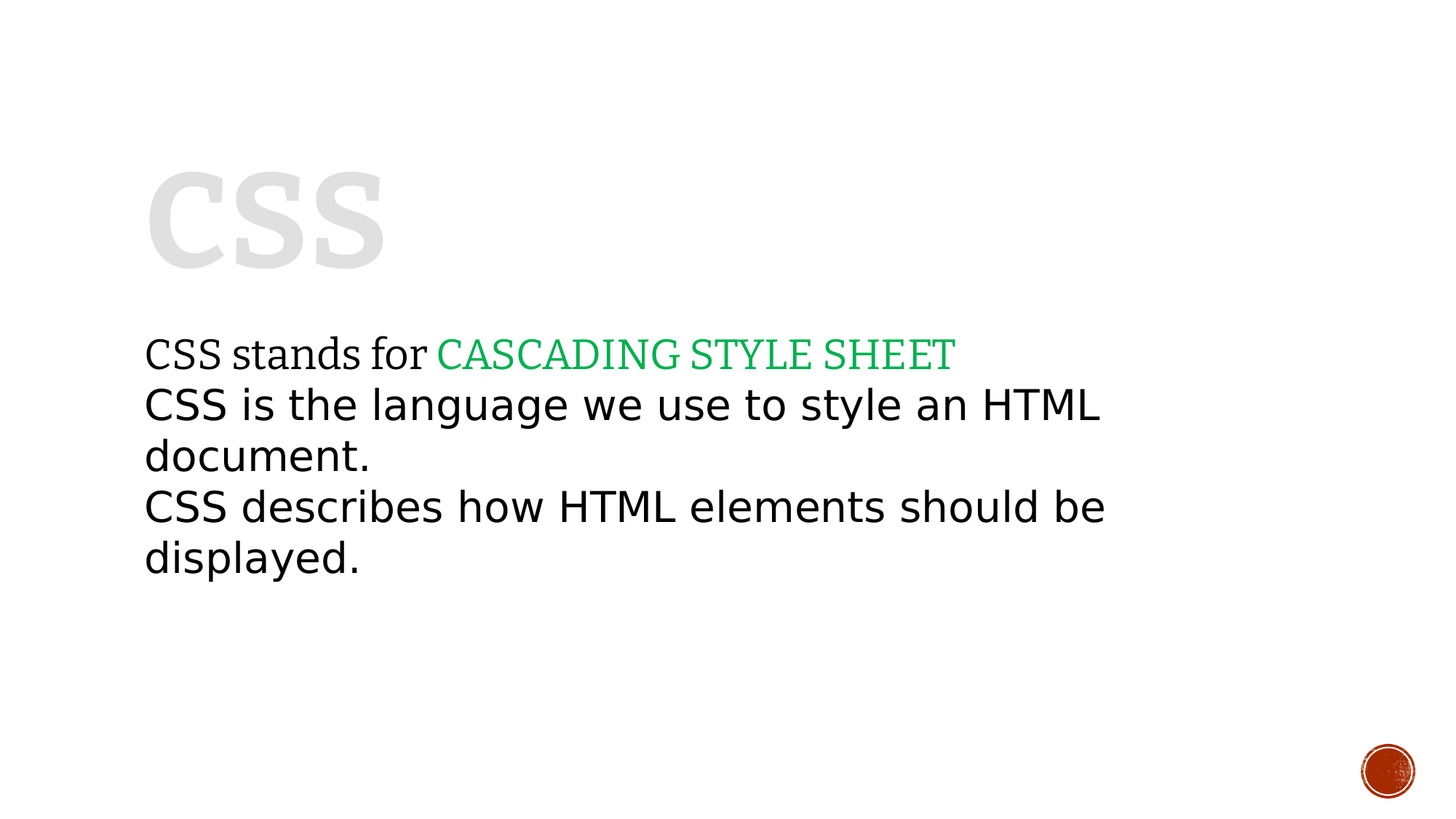

CSS

CSS stands for CASCADING STYLE SHEET
CSS is the language we use to style an HTML document.
CSS describes how HTML elements should be displayed.